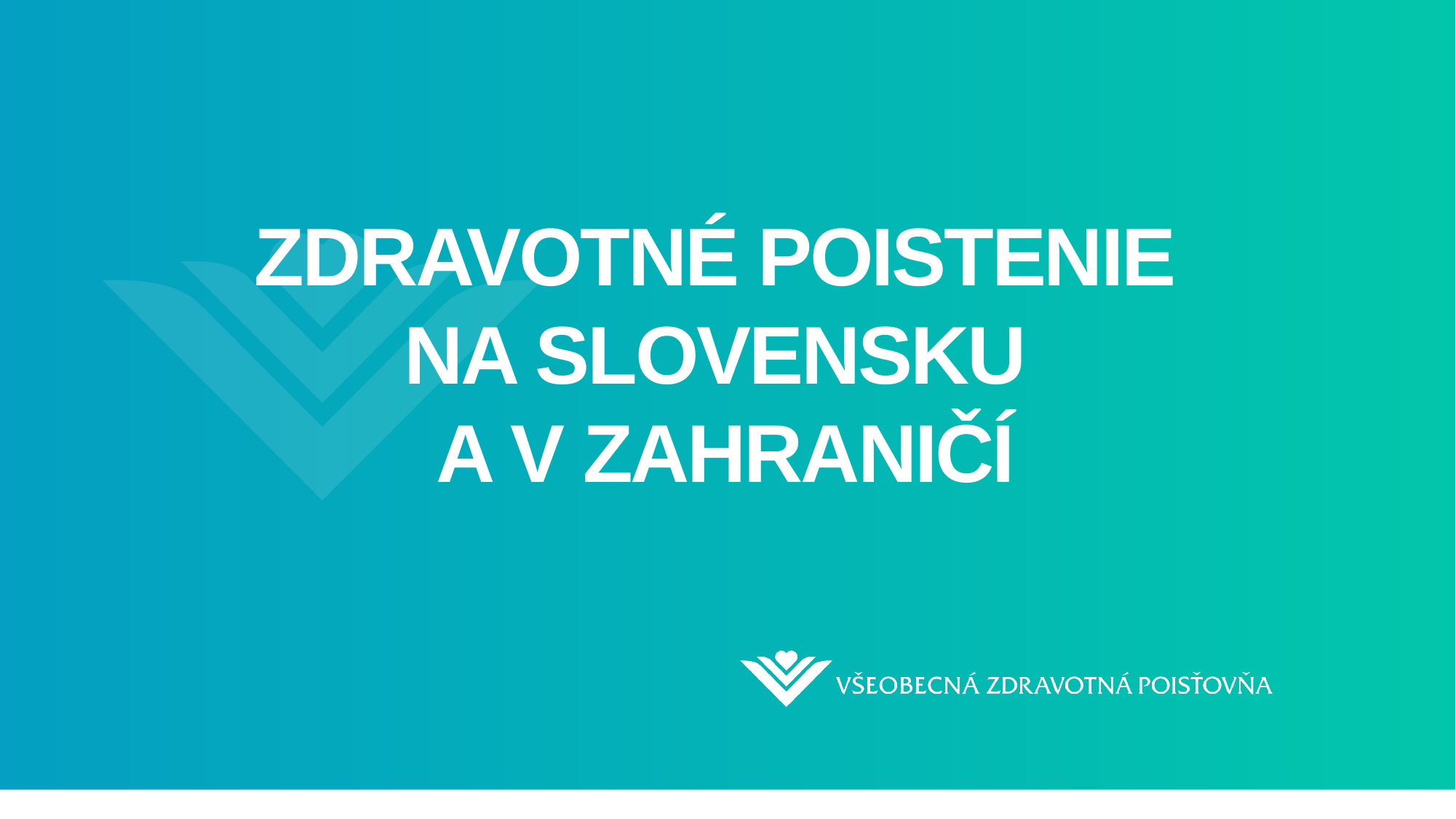

# ZDRAVOTNÉ POISTENIE NA SLOVENSKU A V ZAHRANIČÍ